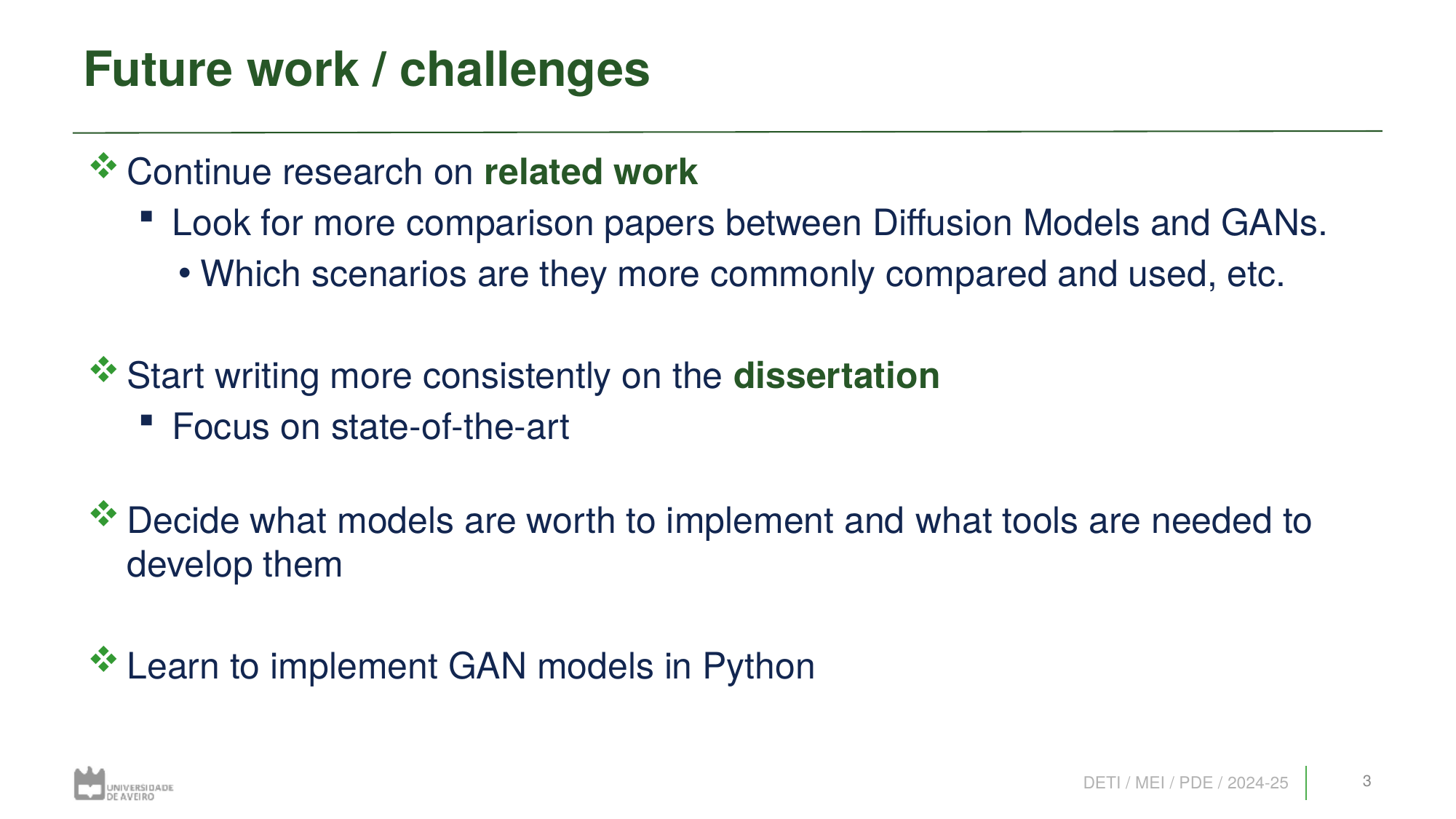

# Future work / challenges
Continue research on related work
Look for more comparison papers between Diffusion Models and GANs.
Which scenarios are they more commonly compared and used, etc.

Start writing more consistently on the dissertation
Focus on state-of-the-art

Decide what models are worth to implement and what tools are needed to develop them

Learn to implement GAN models in Python
DETI / MEI / PDE / 2024-25
3